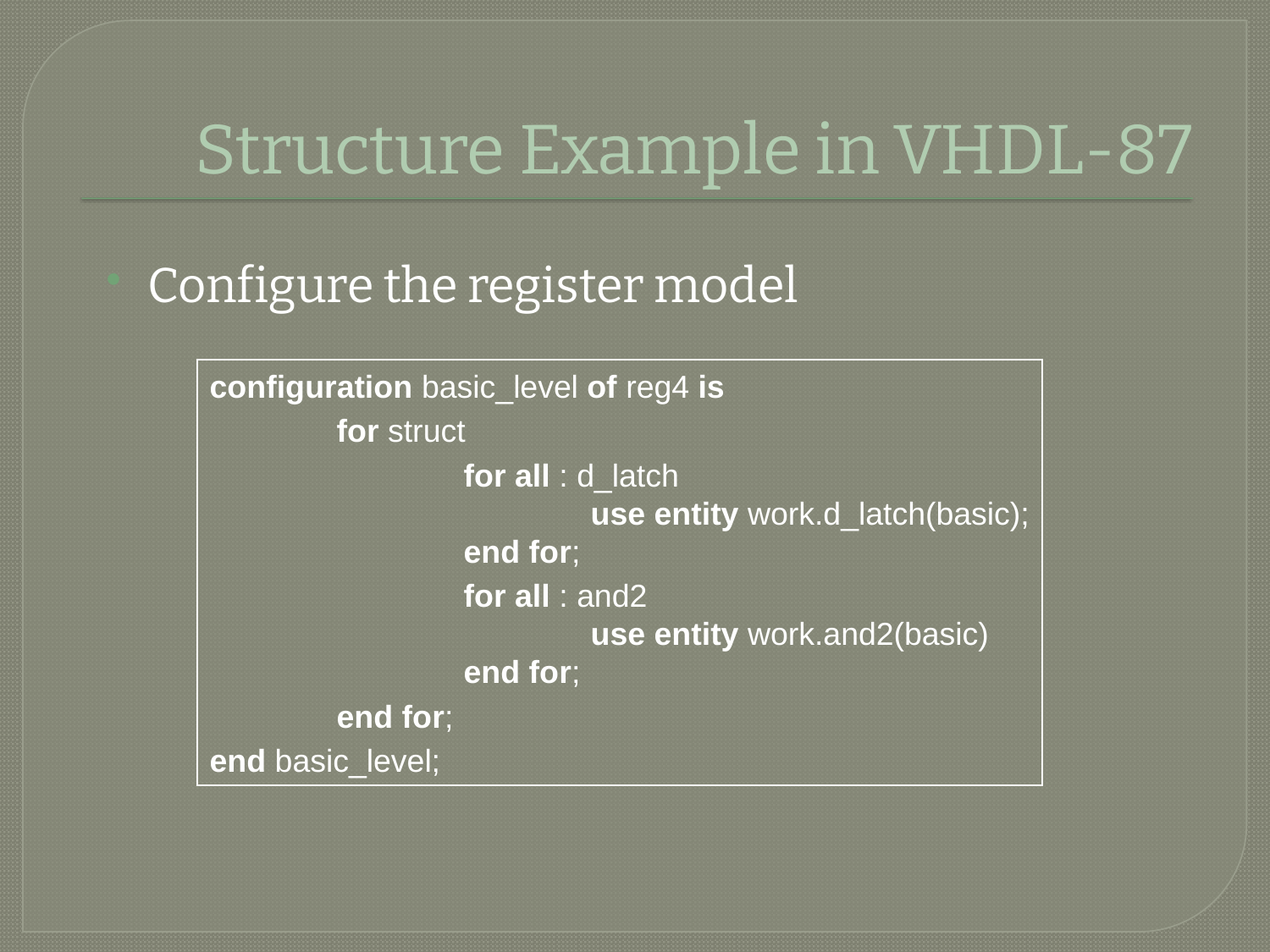

# Structure Example in VHDL-87
Configure the register model
configuration basic_level of reg4 is
	for struct
		for all : d_latch
			use entity work.d_latch(basic);
		end for;
		for all : and2
			use entity work.and2(basic)
		end for;
	end for;
end basic_level;